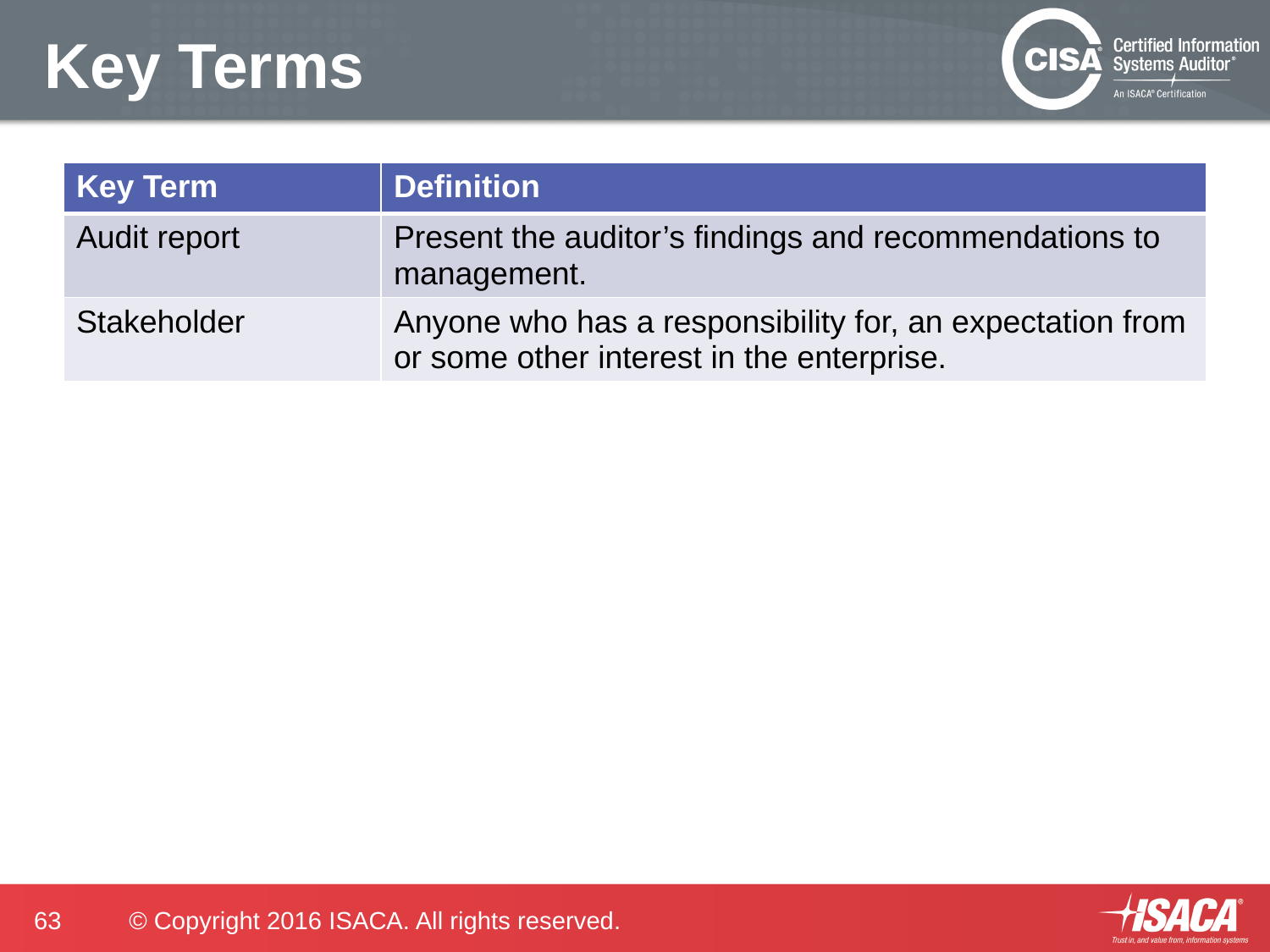

# Key Terms
| Key Term | Definition |
| --- | --- |
| Audit report | Present the auditor’s findings and recommendations to management. |
| Stakeholder | Anyone who has a responsibility for, an expectation from or some other interest in the enterprise. |